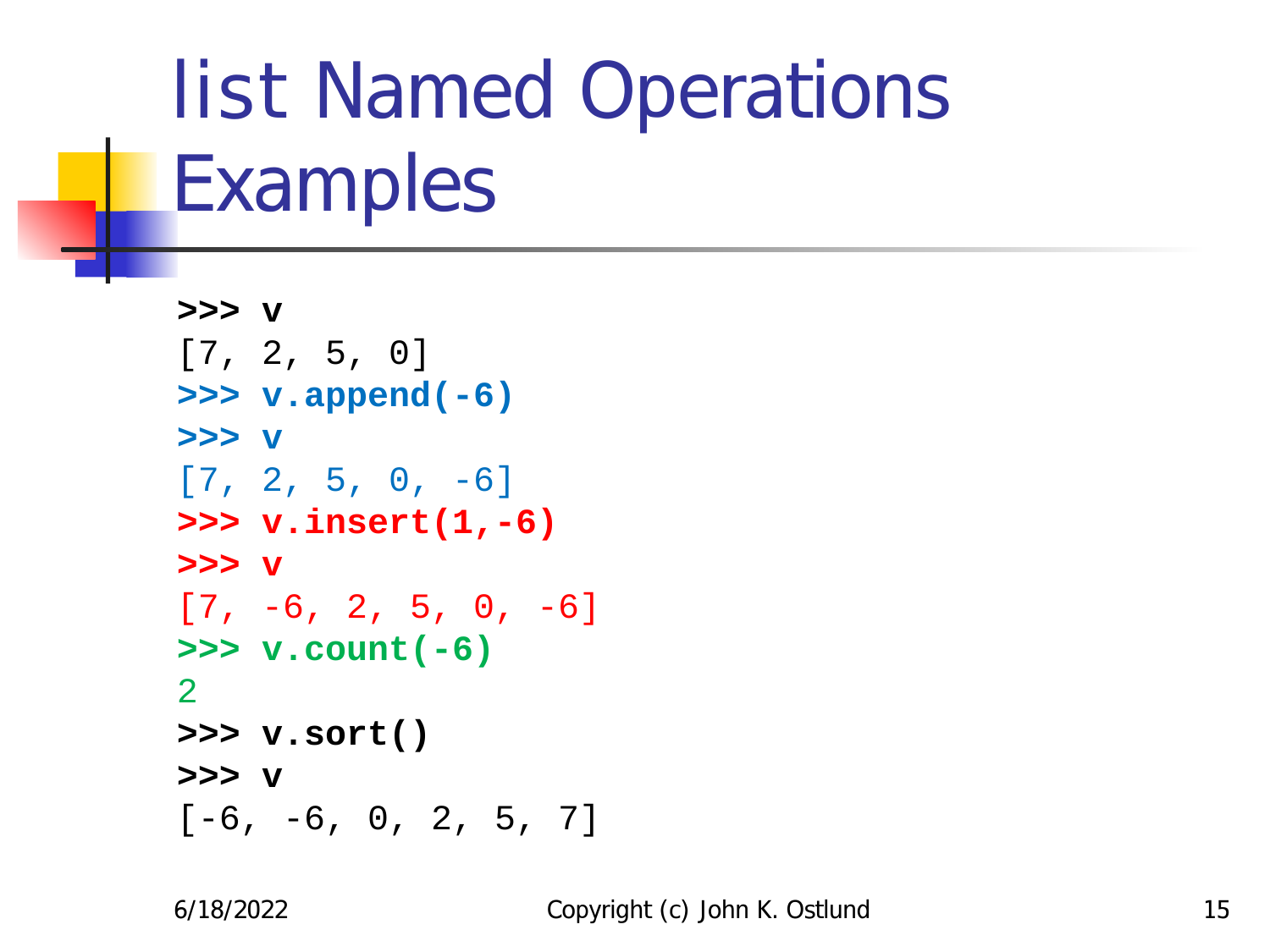

# list Named Operations Examples
>>> v
[7, 2, 5, 0]
>>> v.append(-6)
>>> v
[7, 2, 5, 0, -6]
>>> v.insert(1,-6)
>>> v
[7, -6, 2, 5, 0, -6]
>>> v.count(-6)
2
>>> v.sort()
>>> v
[-6, -6, 0, 2, 5, 7]
6/18/2022
Copyright (c) John K. Ostlund
15